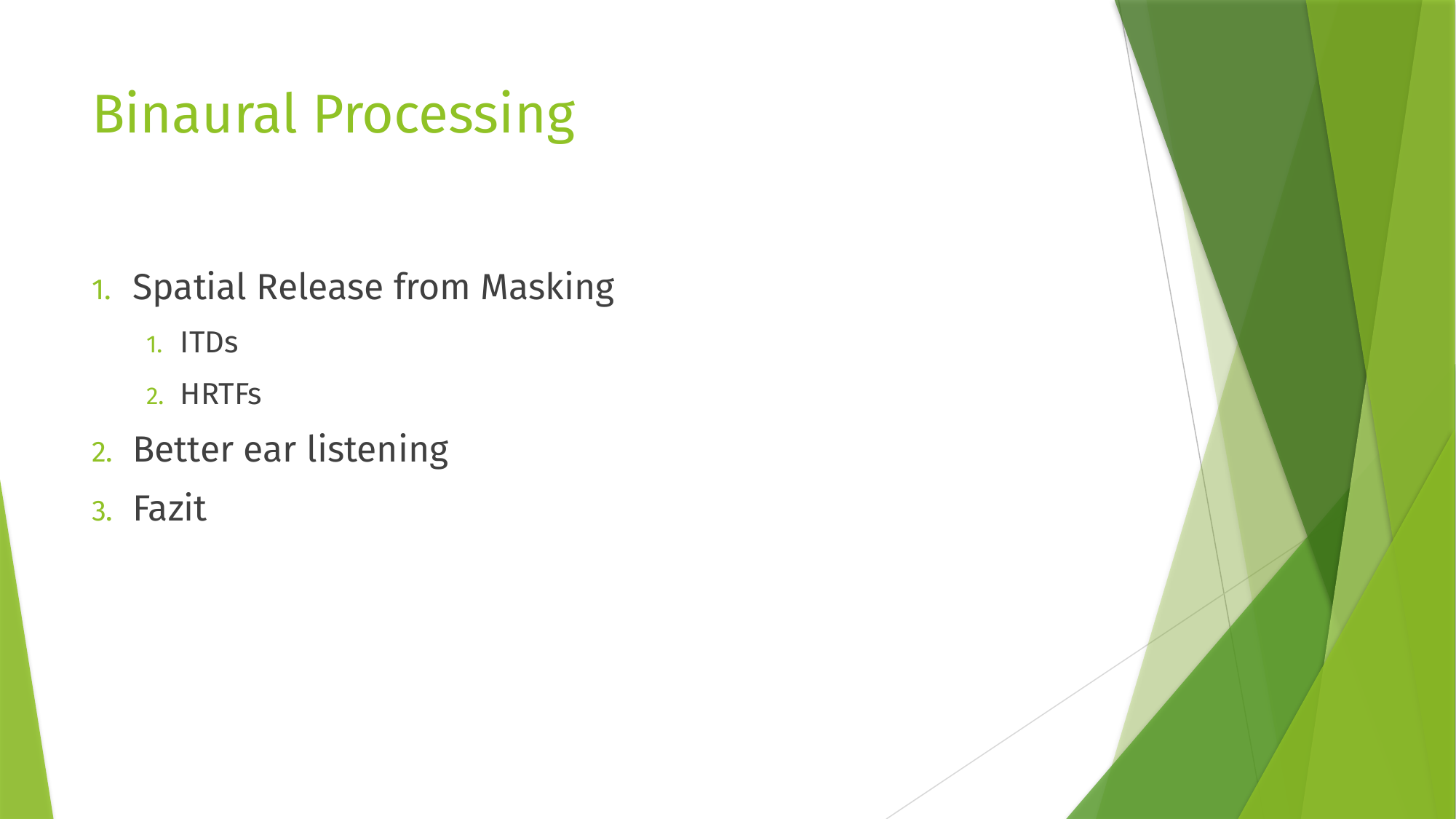

# Binaural Processing
Spatial Release from Masking
ITDs
HRTFs
Better ear listening
Fazit